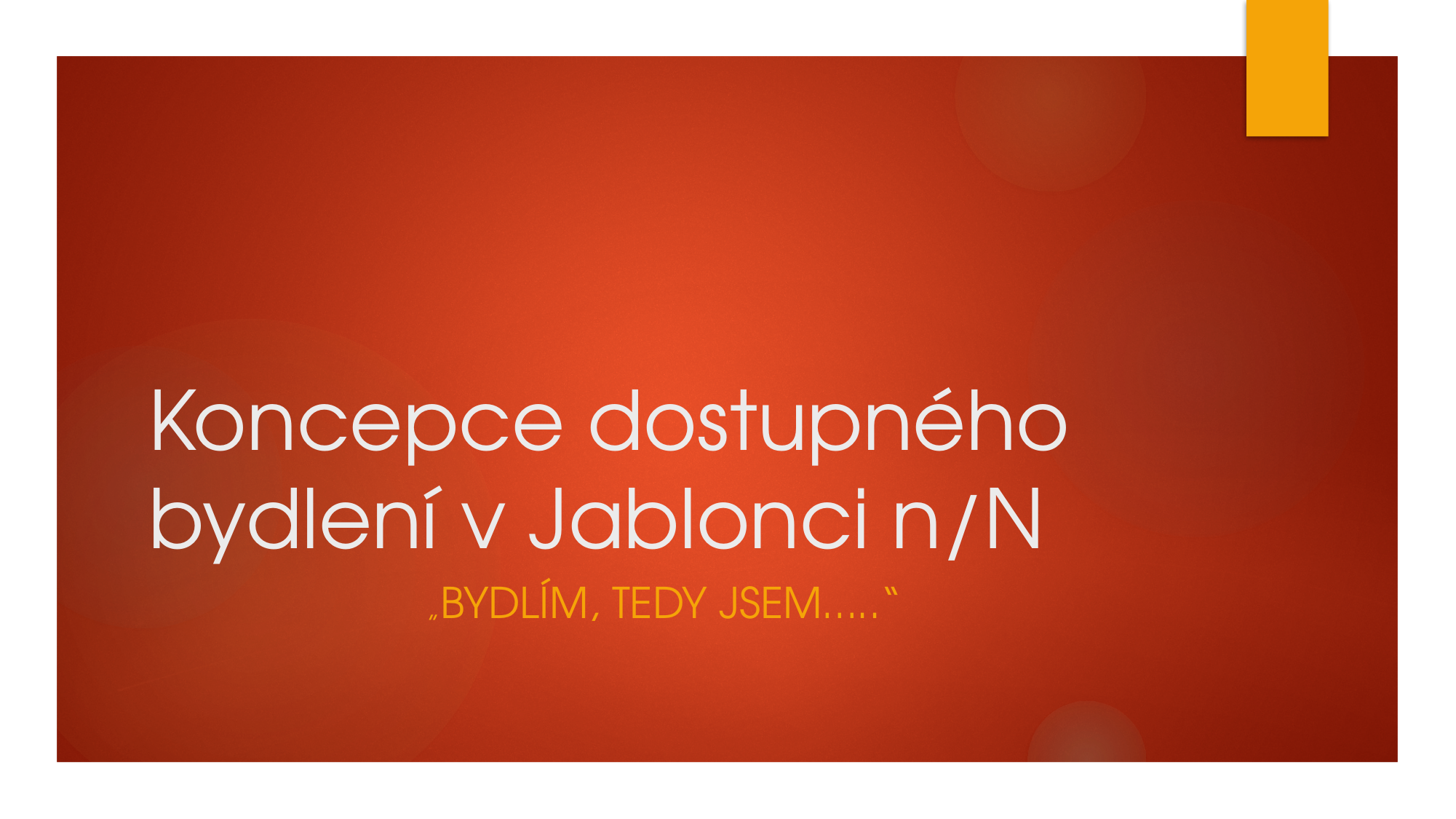

# Koncepce dostupného bydlení v Jablonci n/N
„Bydlím, tedy jsem…..“